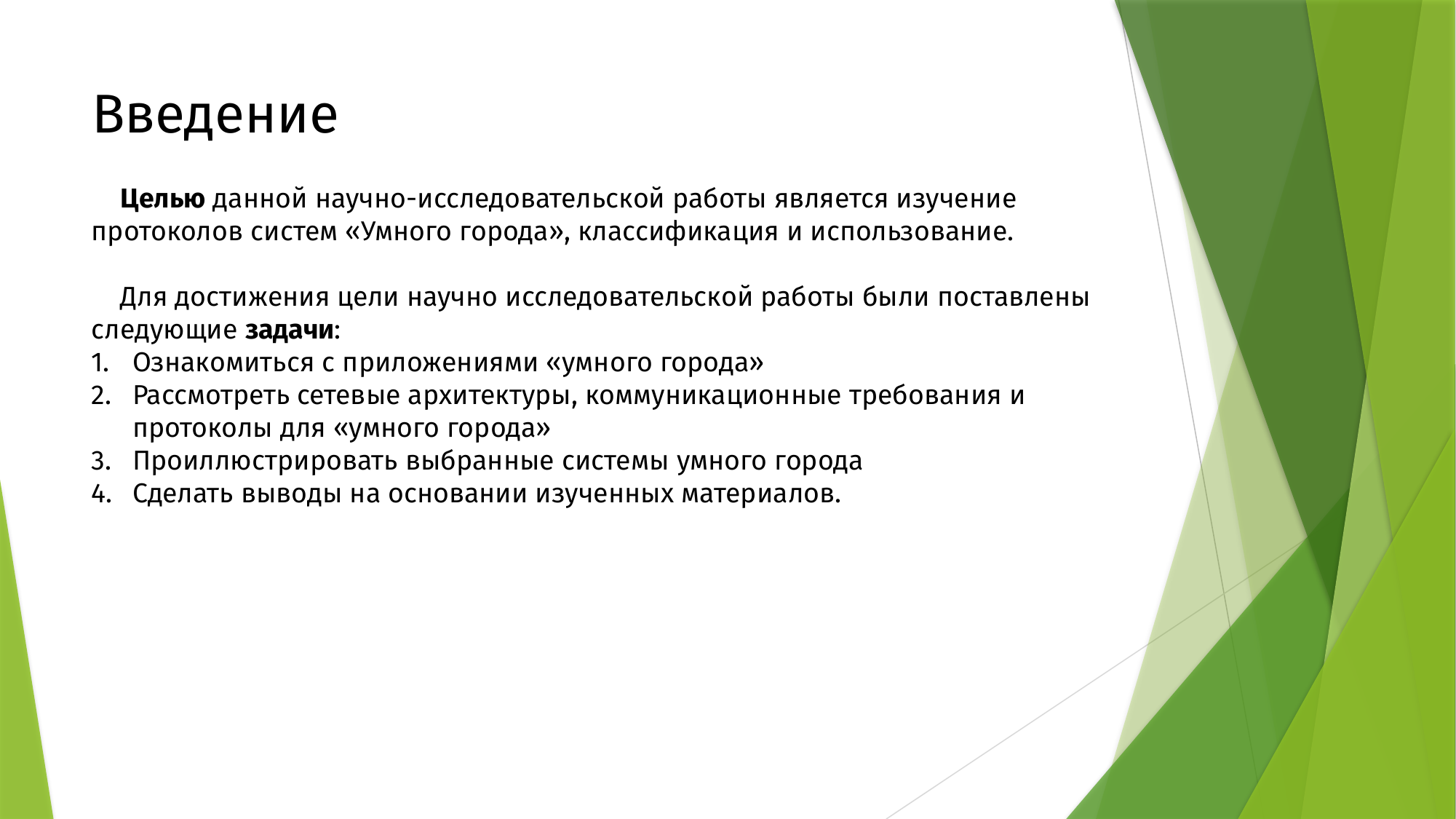

# Введение
    Целью данной научно-исследовательской работы является изучение протоколов систем «Умного города», классификация и использование.

    Для достижения цели научно исследовательской работы были поставлены следующие задачи:
Ознакомиться с приложениями «умного города»
Рассмотреть сетевые архитектуры, коммуникационные требования и протоколы для «умного города»
Проиллюстрировать выбранные системы умного города
Сделать выводы на основании изученных материалов.